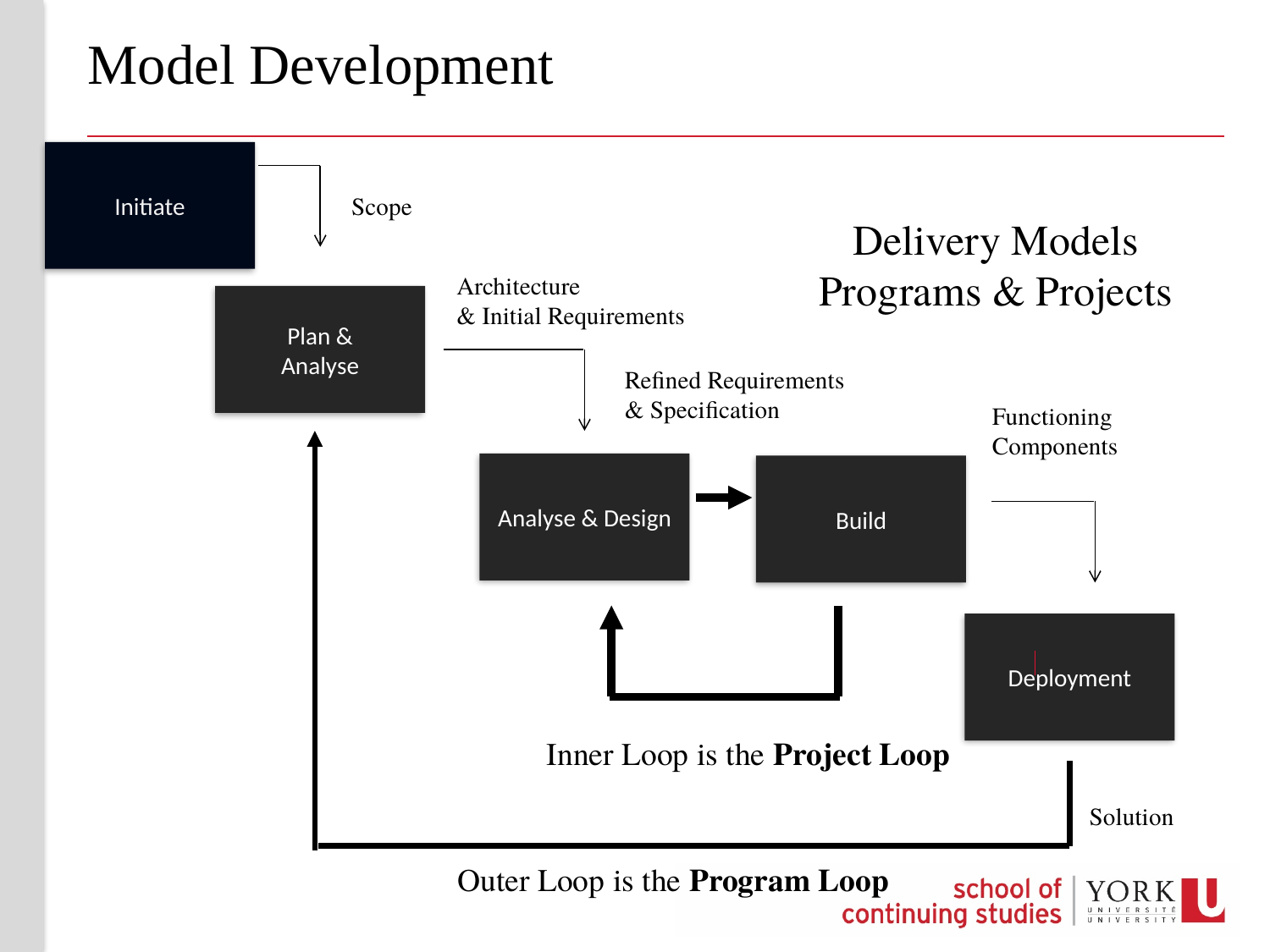

# Model Development

Initiate
Scope
Delivery Models
Programs & Projects
Architecture
& Initial Requirements
Plan &
Analyse
Refined Requirements
& Specification
Functioning
Components
Analyse & Design
Build
Deployment
Inner Loop is the Project Loop
Solution
Outer Loop is the Program Loop